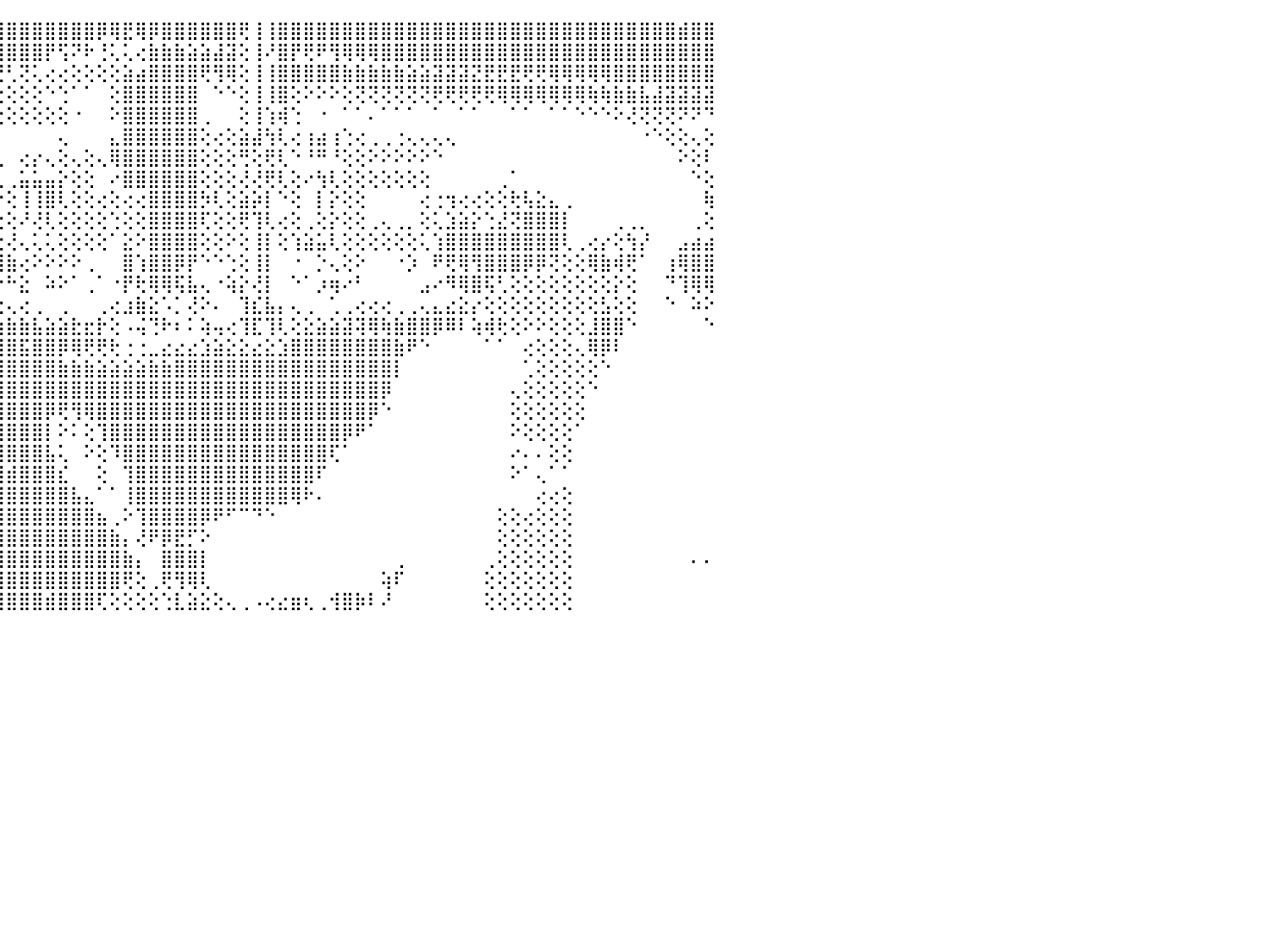

⣿⣿⣿⣿⣿⣿⢿⣿⣿⣿⣿⣿⣿⣟⢿⣿⣿⣿⣿⣿⣿⣿⣿⣟⢕⢑⢸⡇⣿⢗⢺⡇⡇⡕⣕⣿⢗⣻⣿⣧⡾⣼⡿⣿⣿⣿⣿⣿⣿⣿⣿⣿⡿⢿⣟⢿⡿⣿⣿⣿⣿⣿⣿⢟⢸⢸⣿⣿⣿⣿⣿⣿⣿⣿⣿⣿⣿⣿⣿⣿⣿⣿⣿⣿⣿⣿⣿⣿⣿⣿⣿⣿⣿⣿⣿⣿⣿⣾⣿⣿⠀
⢕⢕⢜⣿⣿⣿⣿⣿⣿⣿⣿⣿⣿⣿⣿⣿⣿⣿⣿⣿⣿⣾⣿⣿⡇⡕⢸⡝⣿⣧⣸⠗⢇⣱⣵⣿⣿⣿⣿⣿⣯⣿⣷⣿⣿⣿⣿⣿⡟⢫⠝⠗⢘⢅⢅⢔⣷⣷⣷⣵⣵⣼⣽⢕⢸⠜⣿⡟⢟⠟⢻⢿⢿⢿⣿⣿⣿⣿⣿⣿⣿⣿⣿⣿⣿⣿⣿⣿⣿⣿⣿⣿⣿⣿⣿⣿⣿⣿⣿⣿⠀
⠕⢕⡕⣸⢻⣿⣿⣿⣿⣿⣿⣿⣿⣿⣿⣿⣿⣿⣿⣿⣿⣿⣿⡿⡇⣷⣱⢷⢻⣽⡧⣾⣿⣿⣿⣿⣿⣿⣿⣿⡿⢿⢟⠏⢝⢃⢝⢅⢔⢔⢕⢕⢕⢕⣵⣴⣿⣿⣿⣿⢟⢻⢿⢕⢸⢸⣿⣿⣿⣿⣿⣷⣷⣷⣷⣷⣵⣵⣽⣽⣽⣝⣟⣟⣟⢟⢟⢿⢿⢿⢿⢿⣿⣿⣿⣿⣿⣿⣿⣿⠀
⣵⣼⢇⣇⣸⣽⣿⣿⣿⣿⣿⣿⣿⢿⣿⡿⢿⣿⣿⣿⢟⢹⢿⣷⣫⣵⣷⣿⣟⣿⣿⣿⣿⣿⣿⣿⢿⠏⢝⢘⢅⢅⢔⢕⢕⢕⢕⢕⠑⢑⠁⠁⠀⢕⣿⣿⣿⣿⣿⣿⠀⠑⠑⢕⢸⢸⣿⢕⠕⠕⠕⢕⢝⢝⢝⢝⢝⢝⢟⢟⢟⢟⢟⢿⢿⢿⢿⢿⢿⢿⢷⢷⣷⣷⣧⣼⣽⣽⣽⣽⠀
⣿⣿⢜⢏⣿⣿⣿⣿⣿⣿⣿⣿⣿⣿⣿⡞⢟⢝⢝⢕⢕⢕⢸⣿⣿⣿⣿⡿⢿⢟⠟⠝⢑⢕⢅⢕⢕⢕⢕⢕⢑⠑⢅⢕⢕⢕⢕⢕⢕⢕⠐⠀⠀⠕⣿⣿⣿⣿⣿⣿⢀⠀⠀⢕⢸⢱⢾⢑⠀⠐⠀⠁⠁⠄⠁⠁⠁⠀⠁⠀⠁⠁⠀⠀⠁⠁⠀⠁⠁⠑⠑⠑⠕⢜⢝⢝⢝⠝⠝⠙⠀
⢝⡇⢕⢜⢕⢼⢏⢹⢿⣿⣿⣿⣿⣿⣿⡇⢕⢕⢕⢕⠑⢕⢜⢟⢟⢟⢕⢅⢔⢔⠕⠕⢑⢕⢕⢕⢕⢕⢕⡕⢕⢕⠕⠁⠀⠀⠀⠀⠀⢄⠀⠀⠀⣄⣿⣿⣿⣿⣿⣿⢕⢔⢕⣵⣼⢳⢇⢔⢰⣴⢰⢑⢔⢀⢀⢐⢄⢄⢄⢄⠀⠀⠀⠀⠀⠀⠀⠀⠀⠀⠀⠀⠀⠀⠐⠑⢕⢕⢄⢕⠀
⢕⢽⢷⡷⢕⢇⢕⢕⢕⢕⢌⢟⢟⢻⣿⣵⢕⠕⠑⠕⠁⠑⢕⢕⠑⢑⢑⢑⢕⢕⢔⢀⠀⠀⠀⠀⠀⠀⢽⣿⣷⣕⢔⢀⢄⠀⢔⡔⢄⢕⢄⢕⢄⢿⣿⣿⣿⣿⣿⣿⢕⢕⢕⢛⢕⢟⢇⠑⠘⠛⠘⢕⢕⠕⠕⠕⠕⠕⠑⠀⠀⠀⠀⠀⠀⠀⠀⠀⠀⠀⠀⠀⠀⠀⠀⠀⠀⠕⢕⠇⠀
⢕⢕⢕⡕⡕⢕⢕⢕⢕⢕⢕⢕⢕⢕⢜⢻⣷⢥⢗⢜⢁⢔⢕⢕⢔⢕⢅⢕⢕⢕⢕⢕⢠⢄⢔⢕⢸⠇⢔⣿⣿⣫⢕⢁⢀⢀⣥⣥⣤⡕⢕⢕⠀⠔⣿⣿⣿⣿⣿⣿⢕⢕⢕⢜⢜⢟⢇⢕⠔⢳⢇⢕⢕⢕⢕⢕⢕⢕⠀⠀⠀⠀⠀⢀⠁⠀⠀⠀⠀⠀⠀⠀⠀⠀⠀⠀⠀⠀⠑⢕⠀
⢕⢕⢕⢕⡇⢕⢱⣵⣷⣵⣷⢷⢧⣷⣾⣾⣿⣾⣷⡷⢇⢕⢕⢕⢕⢱⣷⢇⡕⢕⢕⢕⢜⢔⢔⢕⢕⠀⢕⢘⢟⢎⢕⢕⠕⢕⢸⢸⣿⢇⢕⢕⢔⢕⢔⢔⣿⣿⣿⣿⡳⢇⢕⣵⡵⡇⠑⢕⠀⡇⡕⢕⢕⠀⠀⠀⠀⢔⢐⢲⢔⢔⢕⢕⢗⢧⣕⣄⢀⠀⠀⠀⠀⠀⠀⠀⠀⠀⠀⢷⠀
⢕⠕⣕⢕⡇⢕⣕⢱⣕⢱⡝⢕⢕⣕⣹⣽⣽⣵⣧⣕⢕⢕⣱⣵⠗⠳⠷⠷⢇⣕⣕⣕⣕⣕⣕⣕⣅⣀⢕⢕⢿⢿⢕⢀⢕⢕⠜⢜⢇⢕⢕⢕⢕⢑⢕⢕⣿⣿⣿⣿⢏⢕⢕⢟⢹⢇⢔⢕⢀⢕⡕⢕⢕⢀⢄⢀⡀⢕⢅⣱⣵⡕⢑⣜⢝⣿⣿⣿⡇⠀⠀⠀⢀⢀⡀⠀⠀⠀⢀⢕⠀
⡗⢞⢝⡕⠱⢸⢯⢝⢟⡻⣷⢶⣿⡓⢯⠵⠔⠀⠀⣀⢕⢕⡜⢸⠕⠕⡄⢔⢕⢕⢕⣱⣿⣇⢔⠀⠀⠀⠀⠙⡕⢕⢕⠅⢕⢜⢄⢅⢅⢕⢕⢕⢕⠁⣕⠕⣿⣿⣿⣿⢕⢕⠕⢕⢸⡇⢕⢱⣵⣥⢇⢕⢕⢕⢕⢕⢕⢅⢱⣿⣿⣿⣿⣿⣿⣿⣿⣿⢇⢀⢔⡔⢕⢳⡜⠀⠀⣠⣴⣴⠀
⣿⣿⣿⣷⣤⣥⣁⣀⢝⢝⢏⢕⠑⠔⠁⠀⠄⠈⢩⢕⢁⢅⢔⣑⢀⢼⣷⣾⣿⣿⣿⣿⣧⣽⣵⣵⣷⣷⣷⣵⣥⡕⢕⡀⢸⣷⢔⠕⠕⠕⠕⢀⠀⠀⣿⢱⣿⣿⡿⡟⠑⠑⢑⢕⢸⡇⠀⠐⠀⡑⢄⢕⠕⠀⠀⠐⡱⠀⠟⢟⢿⢻⣿⣿⣿⡿⡿⢝⢕⢕⢿⣷⢾⢟⠁⠀⢰⢿⣿⣿⠀
⡿⣿⣿⣿⣿⣿⡿⡿⢿⢻⡷⣷⢴⣄⣀⣀⢀⢀⢀⢆⠑⢑⠑⠙⠁⠀⢿⢿⣿⠑⠜⣿⣿⣿⣿⣿⣿⣿⣿⢿⢿⢇⢕⠁⠗⠓⣕⠀⠵⠕⠁⢀⠁⠐⡟⢗⢿⢿⢯⣧⢄⠐⢵⡕⢜⡇⠀⠑⠁⡰⢶⠔⠃⠀⠀⠀⠀⣠⠔⠻⢿⣿⢯⢃⢕⢕⢕⢕⢕⢕⢕⢕⡕⢕⠀⠀⠙⢹⢿⢿⠀
⣿⣾⣖⢭⢟⢿⣾⣷⣕⢇⢔⢕⢕⢜⢜⢕⢆⢝⢻⢶⢰⡵⡄⢄⢄⠀⠀⠄⠄⠀⠀⠀⠀⠒⠐⠐⠐⠐⠒⠀⠀⢕⢔⢔⢔⢄⢔⢀⠀⢀⠀⠀⢀⢔⣰⣷⣕⠡⡁⢜⠕⠄⠀⢹⣎⣧⡄⢄⢀⠀⢁⢀⢔⢔⢔⢀⢀⢄⣄⣔⣕⡔⢕⢕⢕⢕⢕⢕⢕⢕⢕⣣⢕⢕⠀⠀⠑⠀⠵⠕⠀
⣿⣟⣇⣕⢇⠎⡹⢻⢿⣿⣾⣧⣕⢕⡕⢕⢕⢕⢕⢕⠕⢕⣑⣑⣑⢕⣕⣕⡔⢄⢄⢄⢄⢄⢄⢄⢄⢄⢄⢄⢅⢽⣿⣿⣷⣷⣷⣧⣵⣵⣗⣖⡗⢕⠠⢬⢙⠗⠆⠅⢵⢤⢔⢹⣏⢹⢇⢕⣕⣵⣵⣽⢽⢿⢷⣷⣿⣿⡿⠿⠇⢵⢾⢗⢕⠕⠕⢕⢕⢕⣸⣿⣿⠑⠀⠀⠀⠀⠀⠑⠀
⣜⣥⡕⣆⠮⣃⢇⢇⣥⣭⣻⣷⣿⣿⣾⣶⣾⣿⣿⣷⣿⣿⣿⣿⣿⣿⣿⣿⣿⣷⣷⣷⣷⣷⣷⣷⣿⣿⣾⣷⣾⣷⣷⣷⣾⣿⣯⣿⣿⡿⢿⢟⢟⢗⢐⢐⣀⣔⣔⣔⣱⣵⣕⣕⣔⣕⣱⣿⣿⣿⣿⣿⣿⣿⣿⣷⠟⠑⠀⠀⠀⠀⠁⠁⠀⢔⢕⢕⢕⢄⢿⡿⠇⠀⠀⠀⠀⠀⠀⠀⠀
⣿⣿⣿⣿⣿⣿⣿⣿⣿⣿⣿⣿⣿⣿⣿⣿⣿⣿⣿⣿⣿⣿⣿⣿⣿⣿⣿⣿⠿⠿⢟⢿⣟⣻⢟⢿⣿⣿⣿⣿⣿⣿⣿⣿⣿⣿⣿⣿⣿⣷⣷⣷⣵⣵⣵⣵⣷⣷⣿⣿⣿⣿⣿⣿⣿⣿⣿⣿⣿⣿⣿⣿⣿⣿⣿⡇⠀⠀⠀⠀⠀⠀⠀⠀⠀⢁⢕⢕⢕⢕⢕⠑⠀⠀⠀⠀⠀⠀⠀⠀⠀
⣿⣿⣿⣿⣿⣿⣿⣿⣿⣿⣿⣿⣿⣿⣿⣿⣿⣿⣿⣿⣿⣿⣿⣿⣿⣿⣷⣷⣷⣷⣷⣷⣷⣾⣿⣿⣿⣿⣿⣿⣿⣿⣿⣿⣿⣿⣿⣿⣿⣿⣿⣿⣿⣿⣿⣿⣿⣿⣿⣿⣿⣿⣿⣿⣿⣿⣿⣿⣿⣿⣿⣿⣿⣿⡿⠀⠀⠀⠀⠀⠀⠀⠀⠀⢄⢕⢕⢕⢕⢕⠑⠀⠀⠀⠀⠀⠀⠀⠀⠀⠀
⣿⣿⣿⣿⣿⣿⣿⣿⣿⣿⣿⣿⣿⣿⣿⣿⣿⣿⣿⣿⣿⣿⣿⣿⣿⣿⣿⣿⣿⣿⣿⣿⣿⣿⣿⣿⣿⣿⣿⣿⣿⣿⣿⣿⣿⣿⣿⣿⡿⢟⢻⢿⣿⣿⣿⣿⣿⣿⣿⣿⣿⣿⣿⣿⣿⣿⣿⣿⣿⣿⣿⣿⣿⡿⠑⠀⠀⠀⠀⠀⠀⠀⠀⠀⢕⢕⢕⢕⢕⢕⠀⠀⠀⠀⠀⠀⠀⠀⠀⠀⠀
⣿⣿⣿⣿⣿⣿⣿⣿⣿⣿⣿⣿⣿⣿⣿⣿⣿⣿⣿⣿⣿⣿⣿⣿⣿⣿⣿⣿⣿⣿⣿⣿⣿⣿⣿⣿⣿⣿⣿⣿⣿⣿⣿⣿⣿⣿⣿⣿⡇⠕⠅⢕⢹⣿⣿⣿⣿⣿⣿⣿⣿⣿⣿⣿⣿⣿⣿⣿⣿⣿⣿⡿⠟⠁⠀⠀⠀⠀⠀⠀⠀⠀⠀⠀⠕⢕⢕⢕⢕⠁⠀⠀⠀⠀⠀⠀⠀⠀⠀⠀⠀
⣿⣫⣾⣿⣿⣿⣿⣿⣿⣿⣿⣿⣿⣿⣿⣿⣿⣿⣿⣿⣿⣿⣿⣿⣿⣿⣿⣿⣿⣿⣿⣿⣿⣿⣿⣿⣿⣿⣿⣿⣿⣿⣿⣿⣿⣿⣿⣿⣧⢅⠀⠕⢕⠹⣿⣿⣿⣿⣿⣿⣿⣿⣿⣿⣿⣿⣿⣿⣿⣿⢏⠁⠀⠀⠀⠀⠀⠀⠀⠀⠀⠀⠀⠀⠔⠄⠄⢕⢕⠀⠀⠀⠀⠀⠀⠀⠀⠀⠀⠀⠀
⣿⣿⣿⣿⣿⣿⣿⣿⣿⣿⣿⣿⣿⣿⣿⣿⣿⣿⣿⣿⣿⣿⣿⣿⣿⣿⣿⣿⣿⣿⣿⣿⣿⣿⣿⣿⣿⣿⣿⣿⣿⣿⣿⣿⣿⣾⣿⣿⣿⣎⠀⠀⢕⠀⢹⣿⣿⣿⣿⣿⣿⣿⣿⣿⣿⣿⣿⣿⣿⠏⠀⠀⠀⠀⠀⠀⠀⠀⠀⠀⠀⠀⠀⠀⠕⠁⢄⠁⠁⠀⠀⠀⠀⠀⠀⠀⠀⠀⠀⠀⠀
⢻⣿⣿⣿⣿⣿⣿⣿⣿⣿⣿⣿⣿⣿⣿⣿⣿⣿⣿⣿⣿⣿⣿⣿⣿⣿⣿⣿⣿⣿⣿⣿⣿⣿⣿⣿⣿⣿⣿⣿⣿⣿⣿⣿⣿⣿⣿⣿⣿⣿⣧⣄⠁⠁⢸⣿⣿⣿⣿⣿⣿⣿⣿⣿⣿⣿⣿⢿⠗⠄⠀⠀⠀⠀⠀⠀⠀⠀⠀⠀⠀⠀⠀⠀⠀⠀⢔⢔⢕⠀⠀⠀⠀⠀⠀⠀⠀⠀⠀⠀⠀
⢜⣿⣿⣿⣿⣿⣿⣿⣿⣿⣿⣿⣿⣿⣿⣿⣿⣿⣿⣿⣿⣿⣿⣿⣿⣿⣿⣿⣿⣿⣿⣿⣿⣿⣿⣿⣿⣿⣿⣿⣿⣿⣿⣿⣿⣿⣿⣿⣿⣿⣿⣿⣦⢀⠕⢹⣿⣿⣿⣿⡿⠟⠋⠉⠙⠑⠀⠀⠀⠀⠀⠀⠀⠀⠀⠀⠀⠀⠀⠀⠀⠀⠀⢕⢕⢔⢕⢕⢕⠀⠀⠀⠀⠀⠀⠀⠀⠀⠀⠀⠀
⠀⣿⣿⣿⣿⣿⣿⣿⣿⣿⣿⣿⣿⣿⣿⣿⣿⣿⣿⣿⣿⣿⣿⣿⣿⣿⣿⣿⣿⣿⣿⣿⣿⣿⣿⣿⣿⣿⣿⣿⣿⣿⣿⣿⣿⣿⣿⣿⣿⣿⣿⣿⣿⣷⡄⢜⠟⡿⣟⡋⠕⠀⠀⠀⠀⠀⠀⠀⠀⠀⠀⠀⠀⠀⠀⠀⠀⠀⠀⠀⠀⠀⠀⢕⢕⢕⢕⢕⢕⠀⠀⠀⠀⠀⠀⠀⠀⠀⠀⠀⠀
⠀⢜⣿⣿⣿⣿⣿⣿⣿⣿⣿⣿⣿⣿⣿⣿⣿⣿⣿⣿⣿⣿⣿⣿⣿⣿⣿⣿⣿⣿⣿⣿⣿⣿⣿⣿⣿⣿⣿⣿⣿⣿⣿⣿⣿⣿⣿⣿⣿⣿⣿⣿⣿⣿⣷⡄⠀⣿⣿⣿⡇⠀⠀⠀⠀⠀⠀⠀⠀⠀⠀⠀⠀⠀⠀⢀⠀⠀⠀⠀⠀⠀⢀⢕⢕⢕⢕⢕⢕⠀⠀⠀⠀⠀⠀⠀⠀⠀⠄⠄⠀
⠀⠀⢿⣿⣿⣿⣿⣿⣿⣿⣿⣿⣿⣿⣿⣿⣿⣿⣿⣿⣿⣿⣿⣿⣿⣿⣿⣿⣿⣿⣿⣿⣿⣿⣿⣿⣿⣿⣿⣿⣿⣿⣿⣿⣿⣿⣿⣿⣿⣿⣿⣿⣿⣿⢟⢕⢀⢟⢻⢿⢇⠀⠀⠀⠀⠀⠀⠀⠀⠀⠀⠀⠀⠀⢵⠏⠀⠀⠀⠀⠀⠀⢕⢕⢕⢕⢕⢕⢕⠀⠀⠀⠀⠀⠀⠀⠀⠀⠀⠀⠀
⠀⠀⢜⣿⣿⣿⣿⣿⣿⣿⣿⣿⣿⣿⣿⣿⣿⣿⣿⣿⣿⣿⣿⣿⣿⣿⣿⣿⣿⣿⣿⣿⣿⣿⣿⣿⣿⣿⣿⣿⣿⣿⣿⣿⣿⣿⣿⣿⣾⣿⣿⣿⢏⢕⢕⢕⢕⢑⣇⣵⣕⢕⢄⢀⠠⢔⣔⣶⢆⢀⢺⣿⡷⠇⠜⠀⠀⠀⠀⠀⠀⠀⢕⢕⢕⢕⢕⢕⢕⠀⠀⠀⠀⠀⠀⠀⠀⠀⠀⠀⠀
⠀⠀⠀⠀⠀⠀⠀⠀⠀⠀⠀⠀⠀⠀⠀⠀⠀⠀⠀⠀⠀⠀⠀⠀⠀⠀⠀⠀⠀⠀⠀⠀⠀⠀⠀⠀⠀⠀⠀⠀⠀⠀⠀⠀⠀⠀⠀⠀⠀⠀⠀⠀⠀⠀⠀⠀⠀⠀⠀⠀⠀⠀⠀⠀⠀⠀⠀⠀⠀⠀⠀⠀⠀⠀⠀⠀⠀⠀⠀⠀⠀⠀⠀⠀⠀⠀⠀⠀⠀⠀⠀⠀⠀⠀⠀⠀⠀⠀⠀⠀⠀